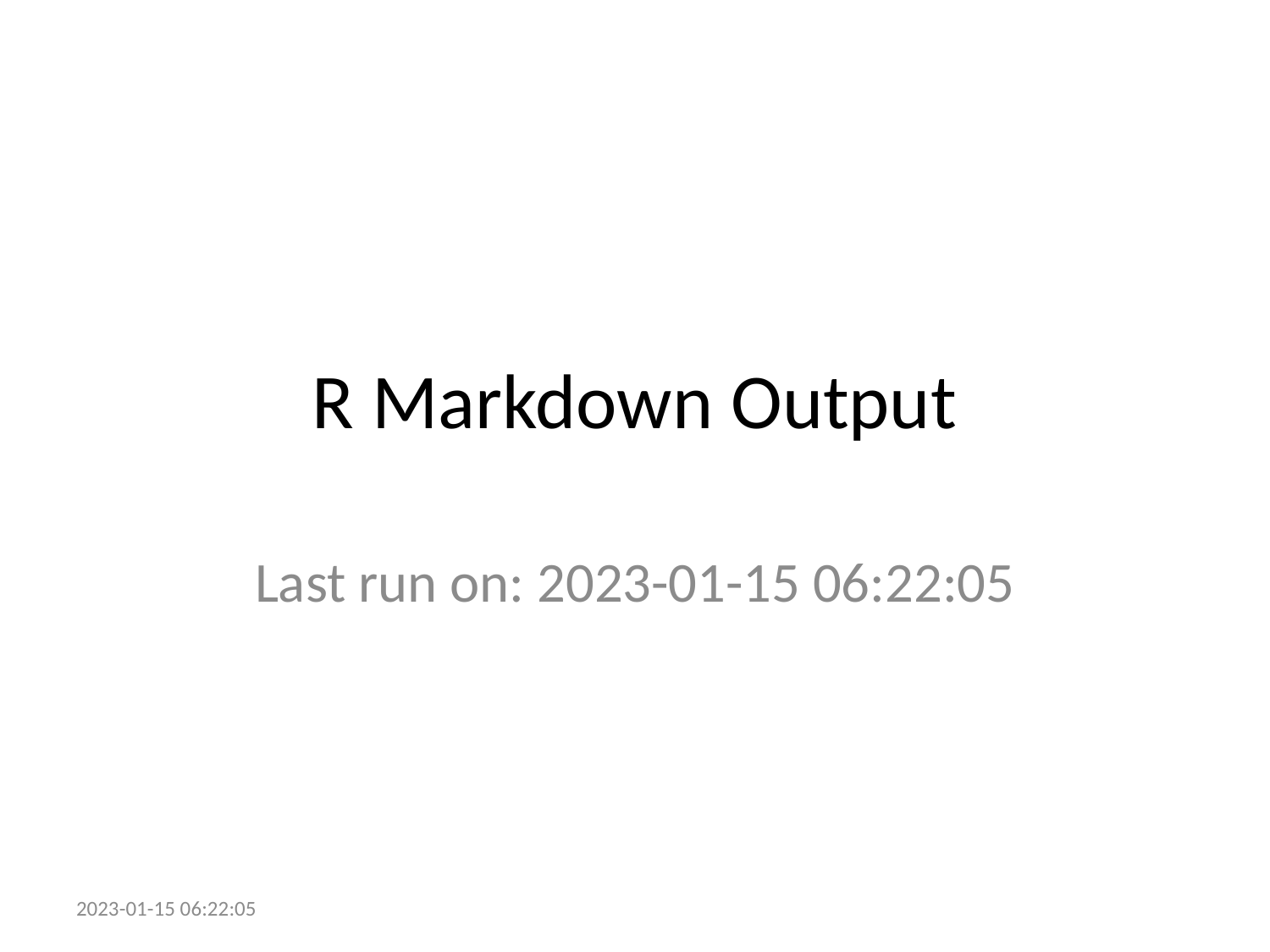

# R Markdown Output
Last run on: 2023-01-15 06:22:05
2023-01-15 06:22:05